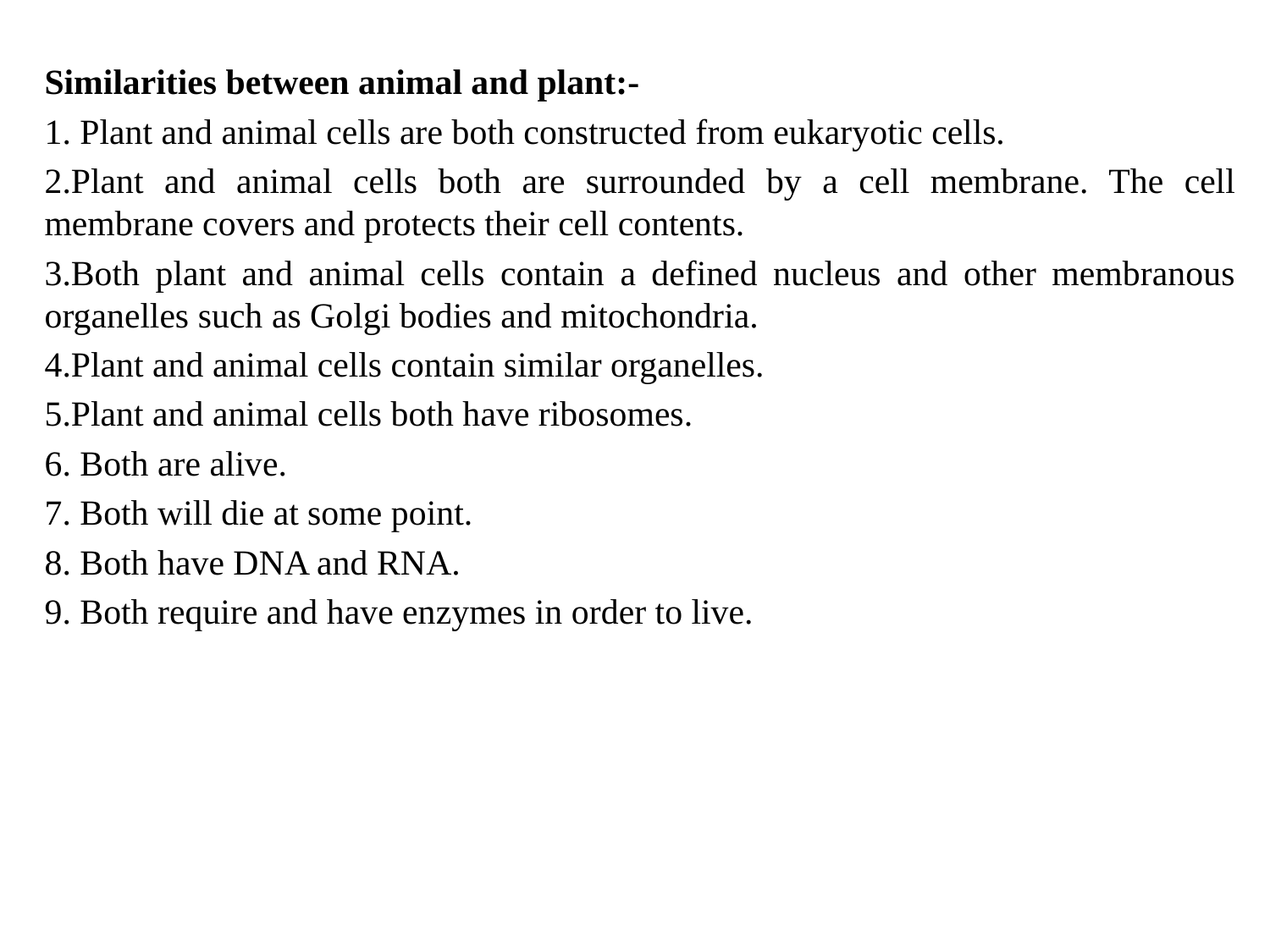

#
Similarities between animal and plant:-
1. Plant and animal cells are both constructed from eukaryotic cells.
2.Plant and animal cells both are surrounded by a cell membrane. The cell membrane covers and protects their cell contents.
3.Both plant and animal cells contain a defined nucleus and other membranous organelles such as Golgi bodies and mitochondria.
4.Plant and animal cells contain similar organelles.
5.Plant and animal cells both have ribosomes.
6. Both are alive.
7. Both will die at some point.
8. Both have DNA and RNA.
9. Both require and have enzymes in order to live.